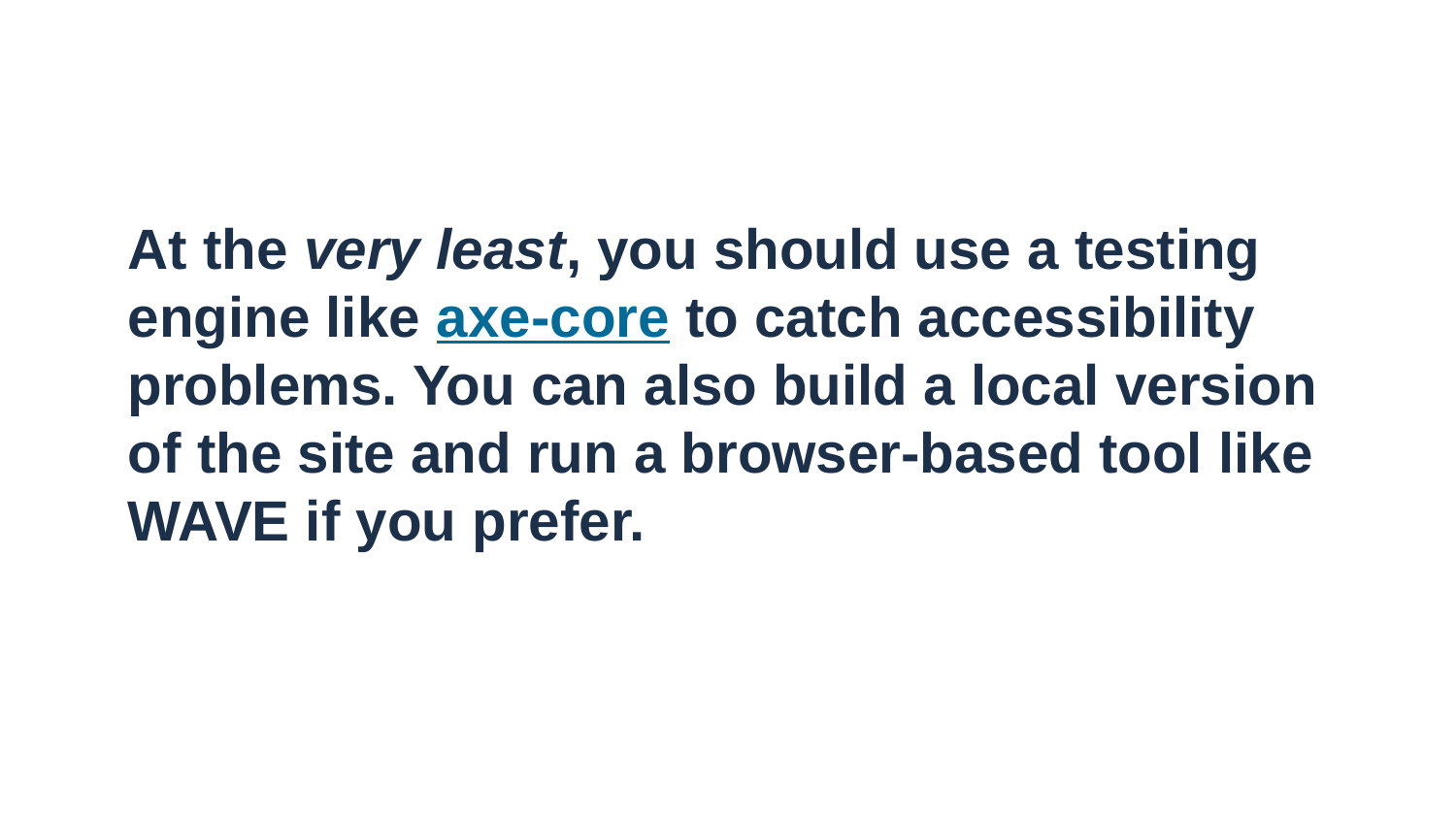

# At the very least, you should use a testing engine like axe-core to catch accessibility problems. You can also build a local version of the site and run a browser-based tool like WAVE if you prefer.